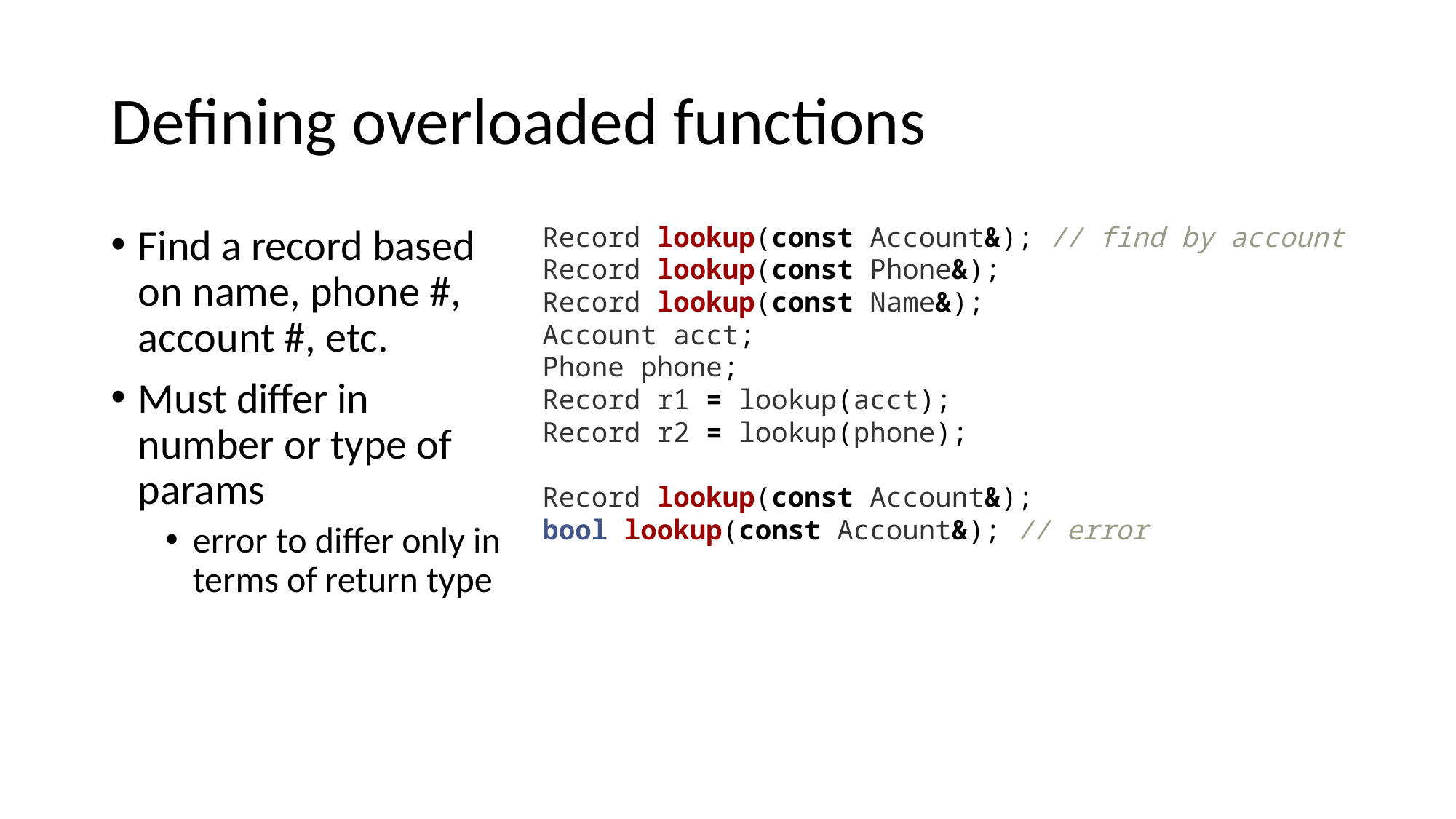

# Defining overloaded functions
Find a record based on name, phone #, account #, etc.
Must differ in number or type of params
error to differ only in terms of return type
Record lookup(const Account&); // find by account
Record lookup(const Phone&);
Record lookup(const Name&);
Account acct;
Phone phone;
Record r1 = lookup(acct);
Record r2 = lookup(phone);

Record lookup(const Account&);
bool lookup(const Account&); // error